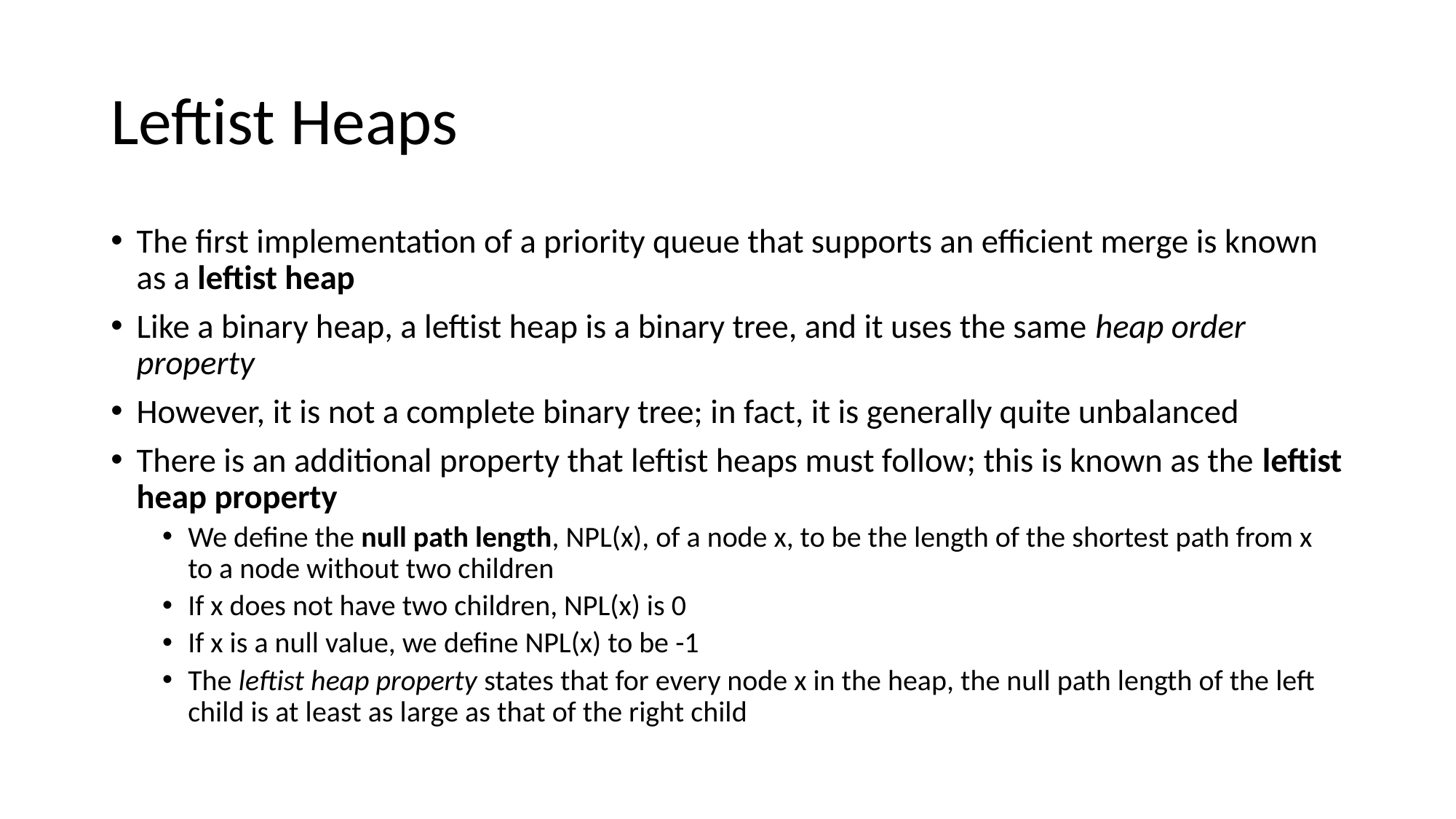

# Leftist Heaps
The first implementation of a priority queue that supports an efficient merge is known as a leftist heap
Like a binary heap, a leftist heap is a binary tree, and it uses the same heap order property
However, it is not a complete binary tree; in fact, it is generally quite unbalanced
There is an additional property that leftist heaps must follow; this is known as the leftist heap property
We define the null path length, NPL(x), of a node x, to be the length of the shortest path from x to a node without two children
If x does not have two children, NPL(x) is 0
If x is a null value, we define NPL(x) to be -1
The leftist heap property states that for every node x in the heap, the null path length of the left child is at least as large as that of the right child